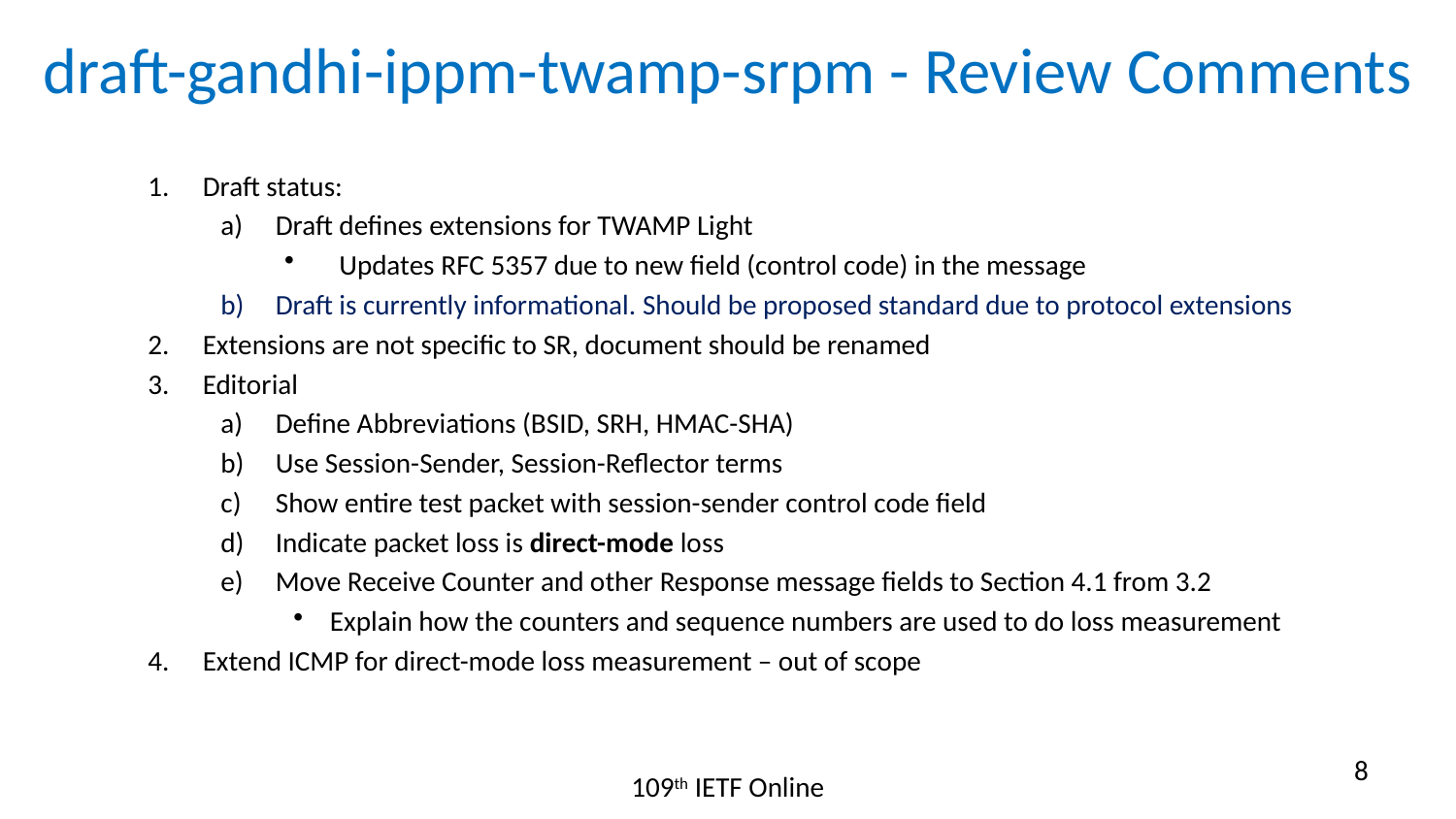

# draft-gandhi-ippm-twamp-srpm - Review Comments
Draft status:
Draft defines extensions for TWAMP Light
Updates RFC 5357 due to new field (control code) in the message
Draft is currently informational. Should be proposed standard due to protocol extensions
Extensions are not specific to SR, document should be renamed
Editorial
Define Abbreviations (BSID, SRH, HMAC-SHA)
Use Session-Sender, Session-Reflector terms
Show entire test packet with session-sender control code field
Indicate packet loss is direct-mode loss
Move Receive Counter and other Response message fields to Section 4.1 from 3.2
Explain how the counters and sequence numbers are used to do loss measurement
Extend ICMP for direct-mode loss measurement – out of scope

8
109th IETF Online